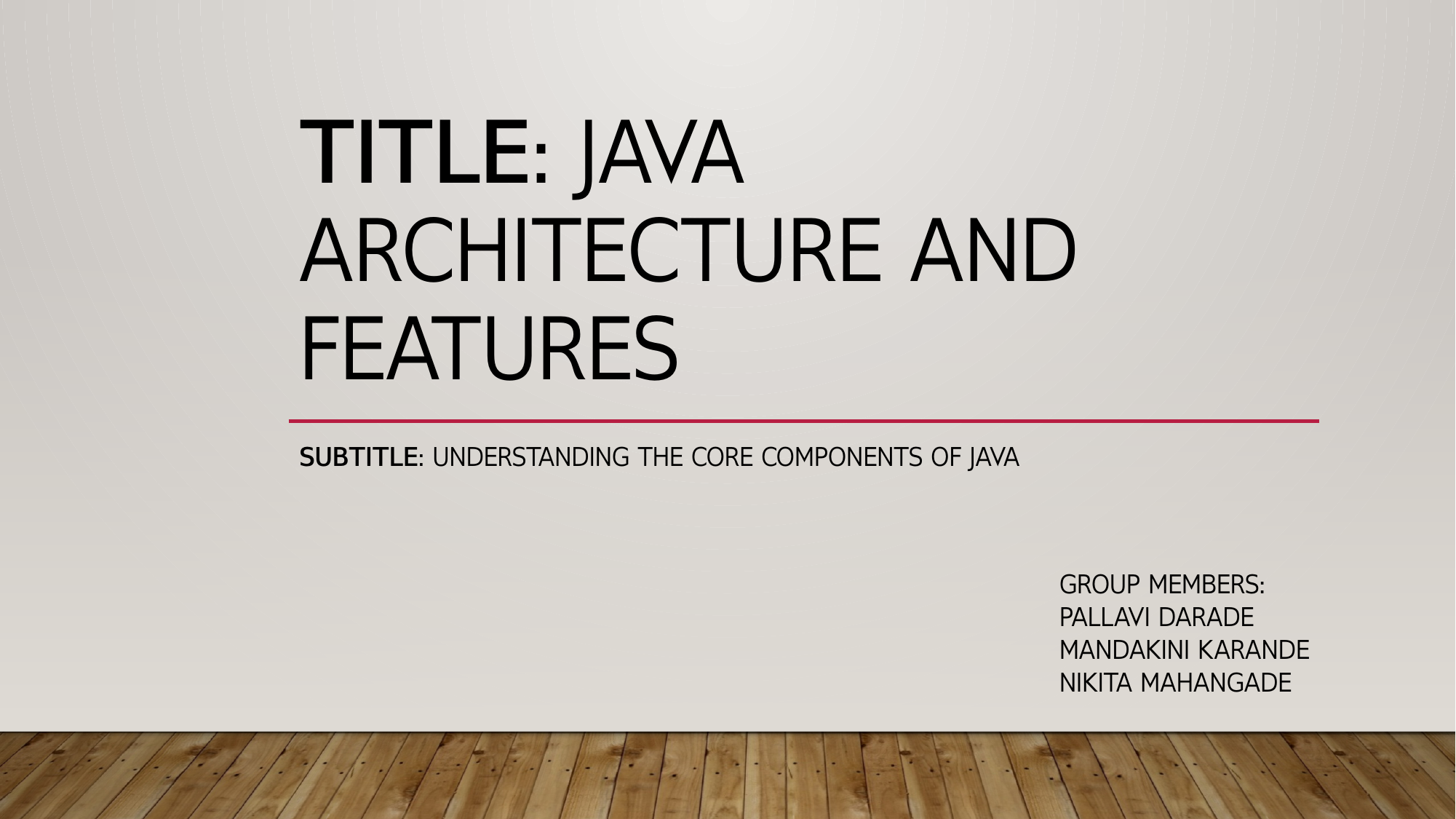

# Title: Java Architecture and Features
Subtitle: Understanding the Core Components of Java

GROUP MEMBERS:
PALLAVI DARADE
MANDAKINI KARANDE
NIKITA MAHANGADE